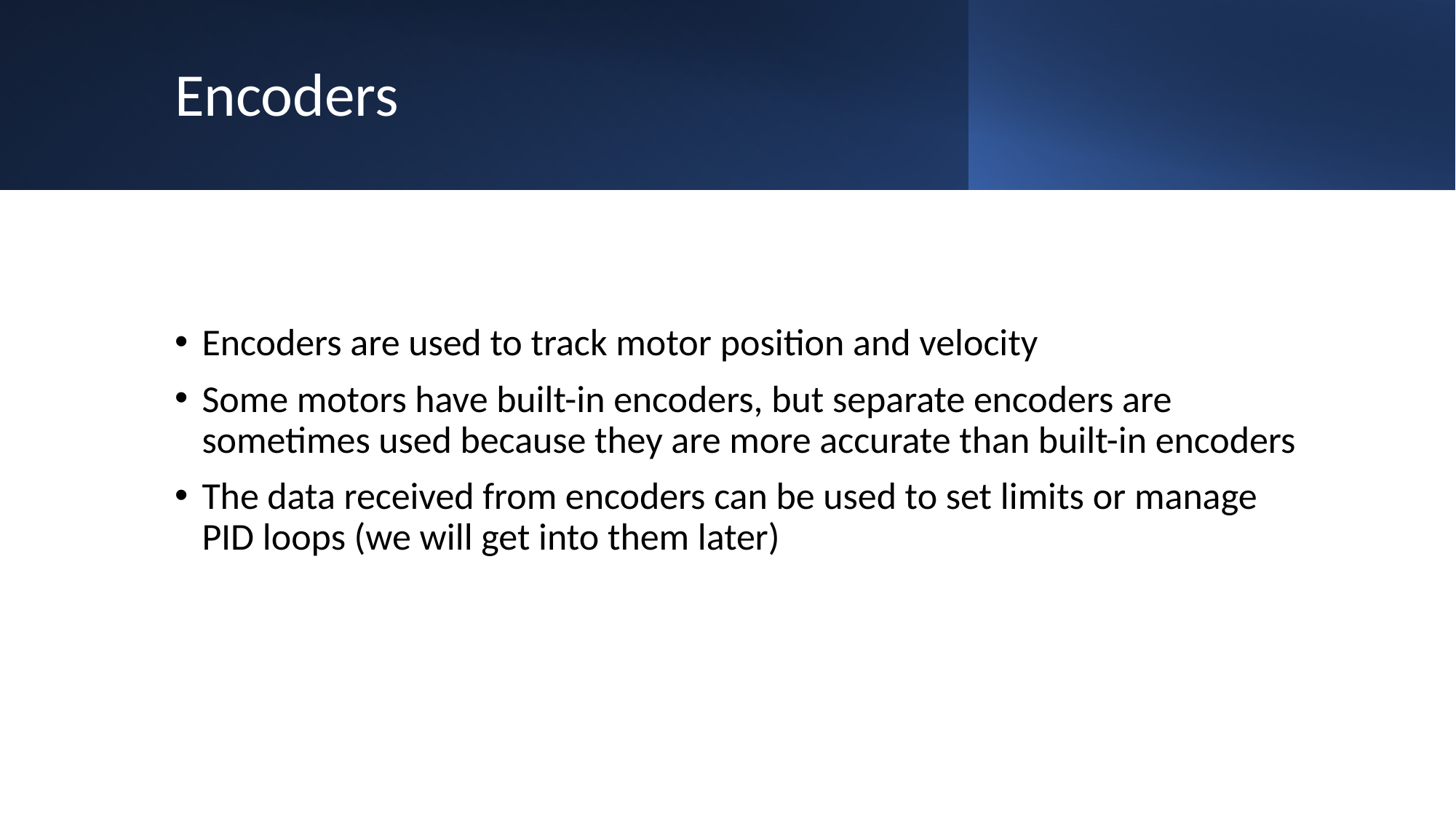

# Encoders
Encoders are used to track motor position and velocity
Some motors have built-in encoders, but separate encoders are sometimes used because they are more accurate than built-in encoders
The data received from encoders can be used to set limits or manage PID loops (we will get into them later)